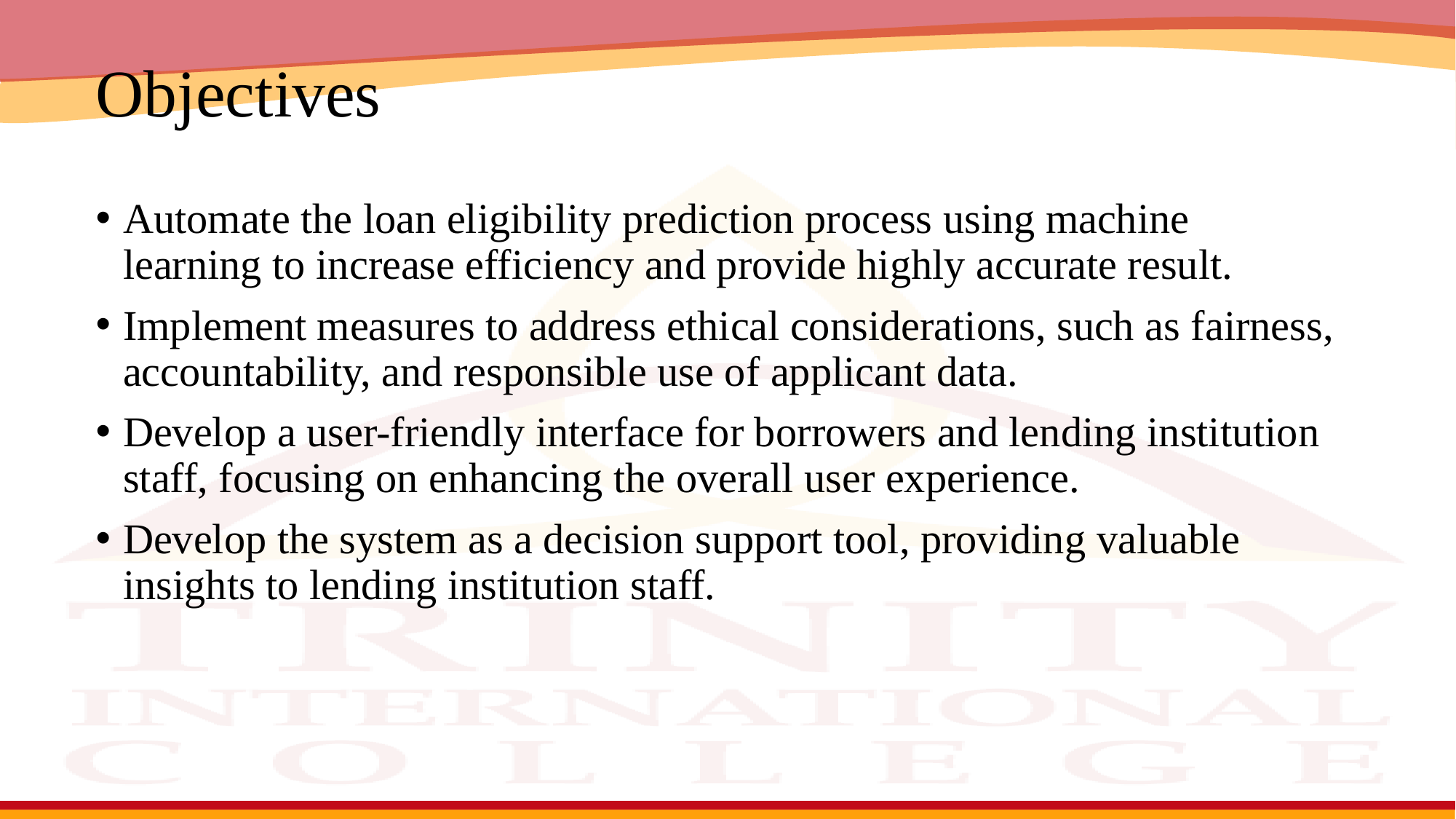

# Objectives
Automate the loan eligibility prediction process using machine learning to increase efficiency and provide highly accurate result.
Implement measures to address ethical considerations, such as fairness, accountability, and responsible use of applicant data.
Develop a user-friendly interface for borrowers and lending institution staff, focusing on enhancing the overall user experience.
Develop the system as a decision support tool, providing valuable insights to lending institution staff.